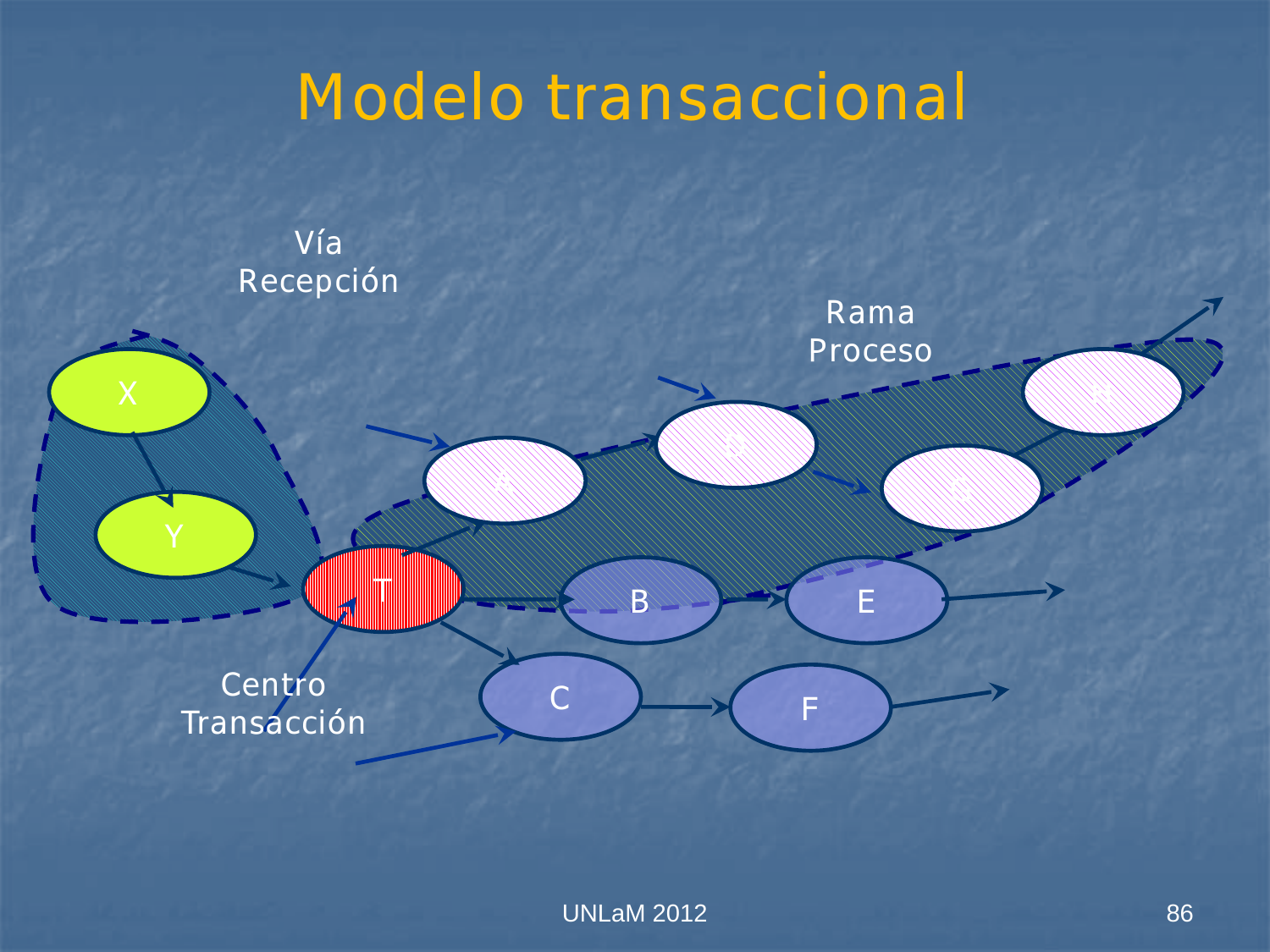

# Modelo transaccional
Vía
Recepción
Rama
Proceso

X

Y
H

D

A

G

T
B
E

C
Centro
Transacción
F

UNLaM 2012
86